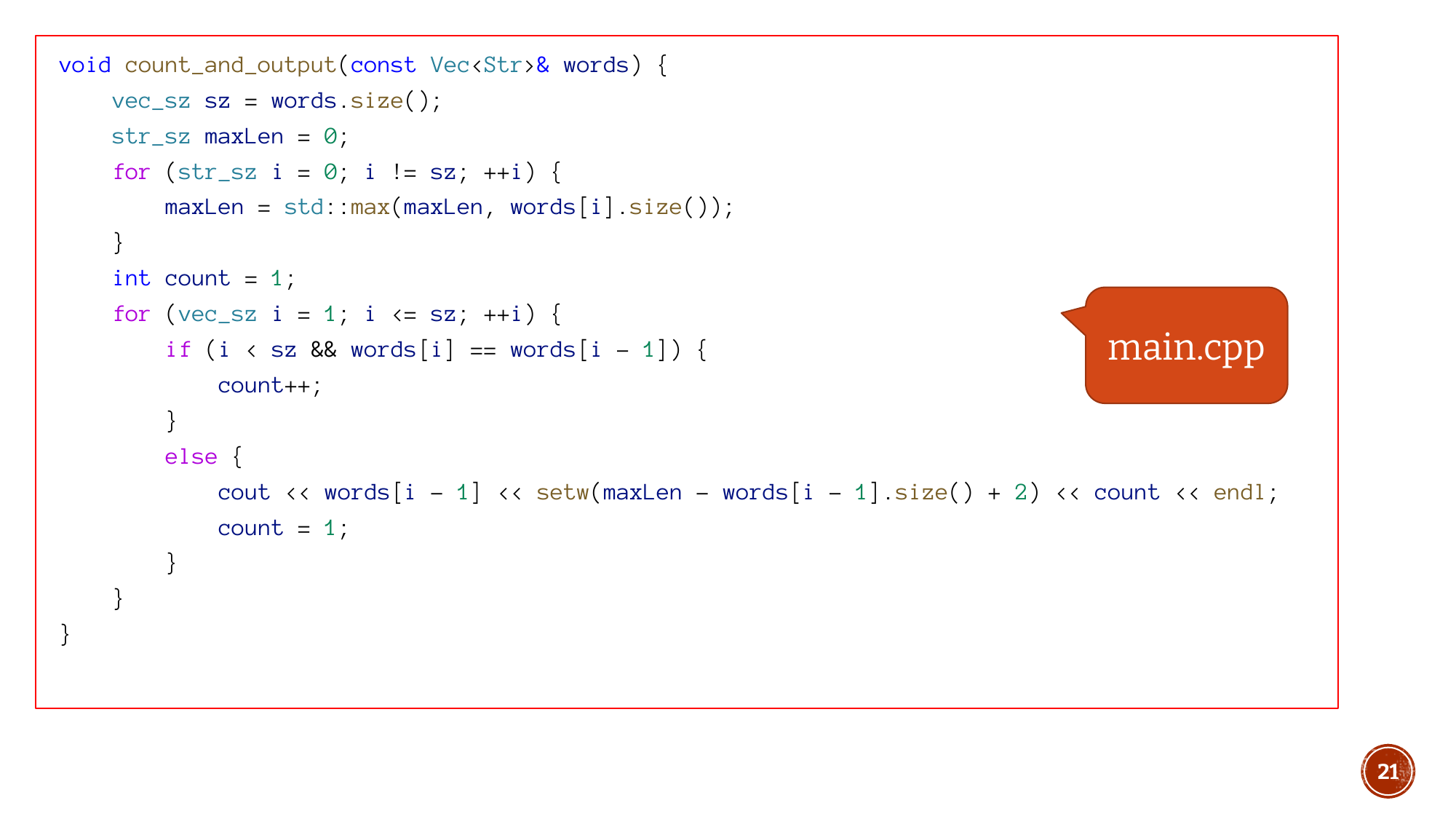

void count_and_output(const Vec<Str>& words) {
    vec_sz sz = words.size();
    str_sz maxLen = 0;
    for (str_sz i = 0; i != sz; ++i) {
        maxLen = std::max(maxLen, words[i].size());
    }
    int count = 1;
    for (vec_sz i = 1; i <= sz; ++i) {
        if (i < sz && words[i] == words[i - 1]) {
            count++;
        }
        else {
            cout << words[i - 1] << setw(maxLen - words[i - 1].size() + 2) << count << endl;
            count = 1;
        }
    }
}

main.cpp
21